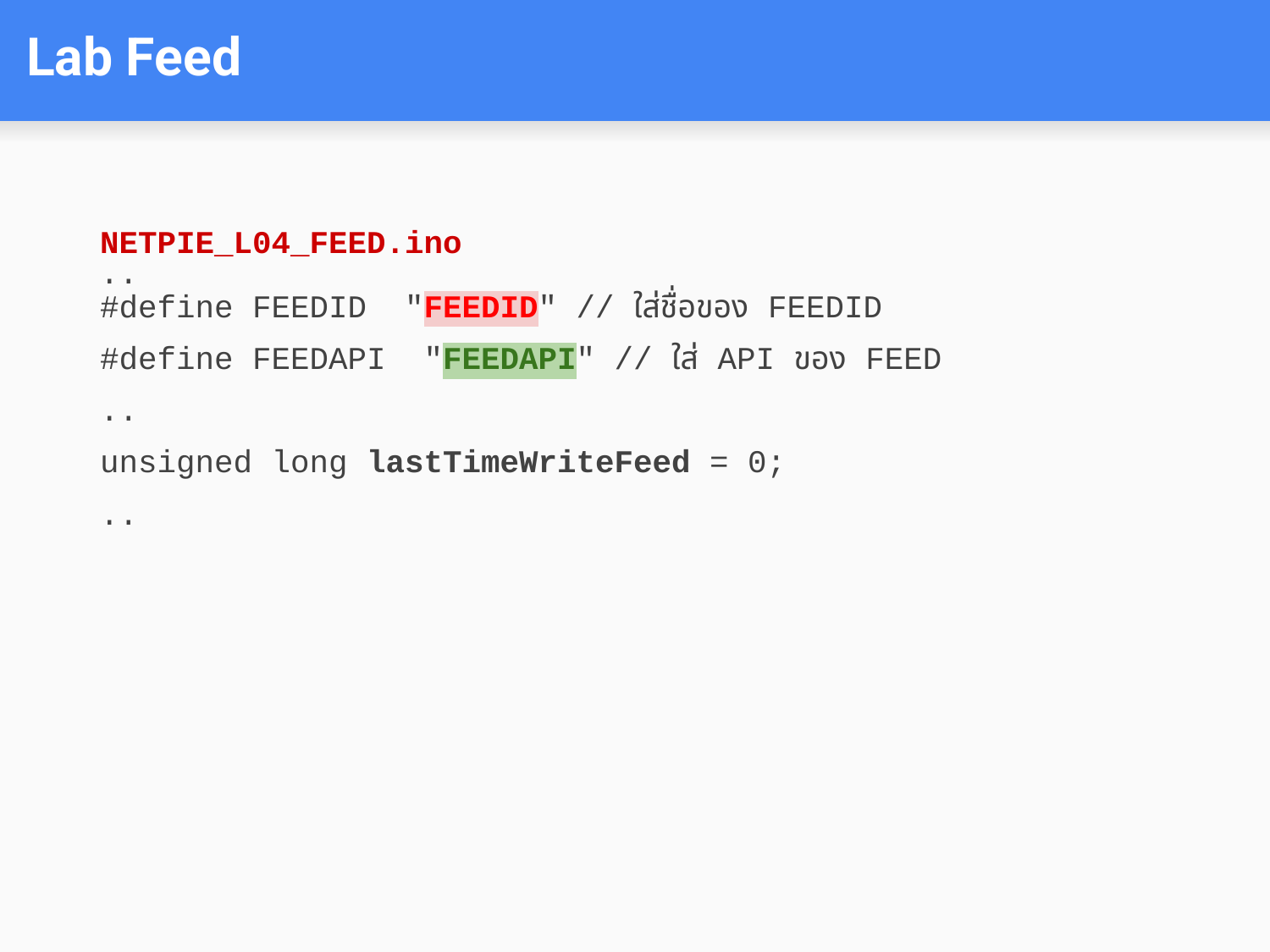

# Lab Feed
NETPIE_L04_FEED.ino
..
#define FEEDID  "FEEDID" // ใส่ชื่อของ FEEDID
#define FEEDAPI  "FEEDAPI" // ใส่ API ของ FEED
..
unsigned long lastTimeWriteFeed = 0;
..